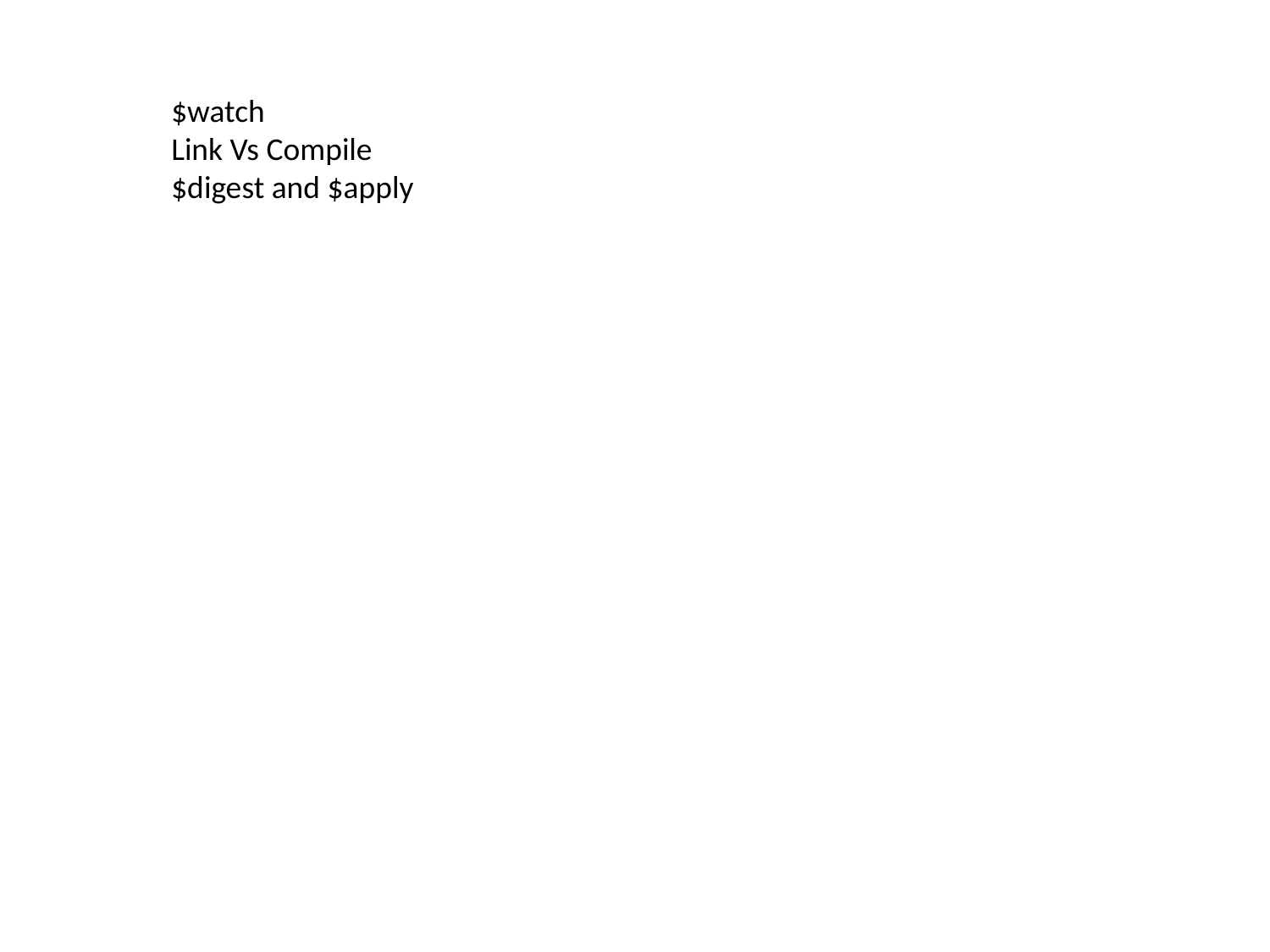

$watch
Link Vs Compile
$digest and $apply